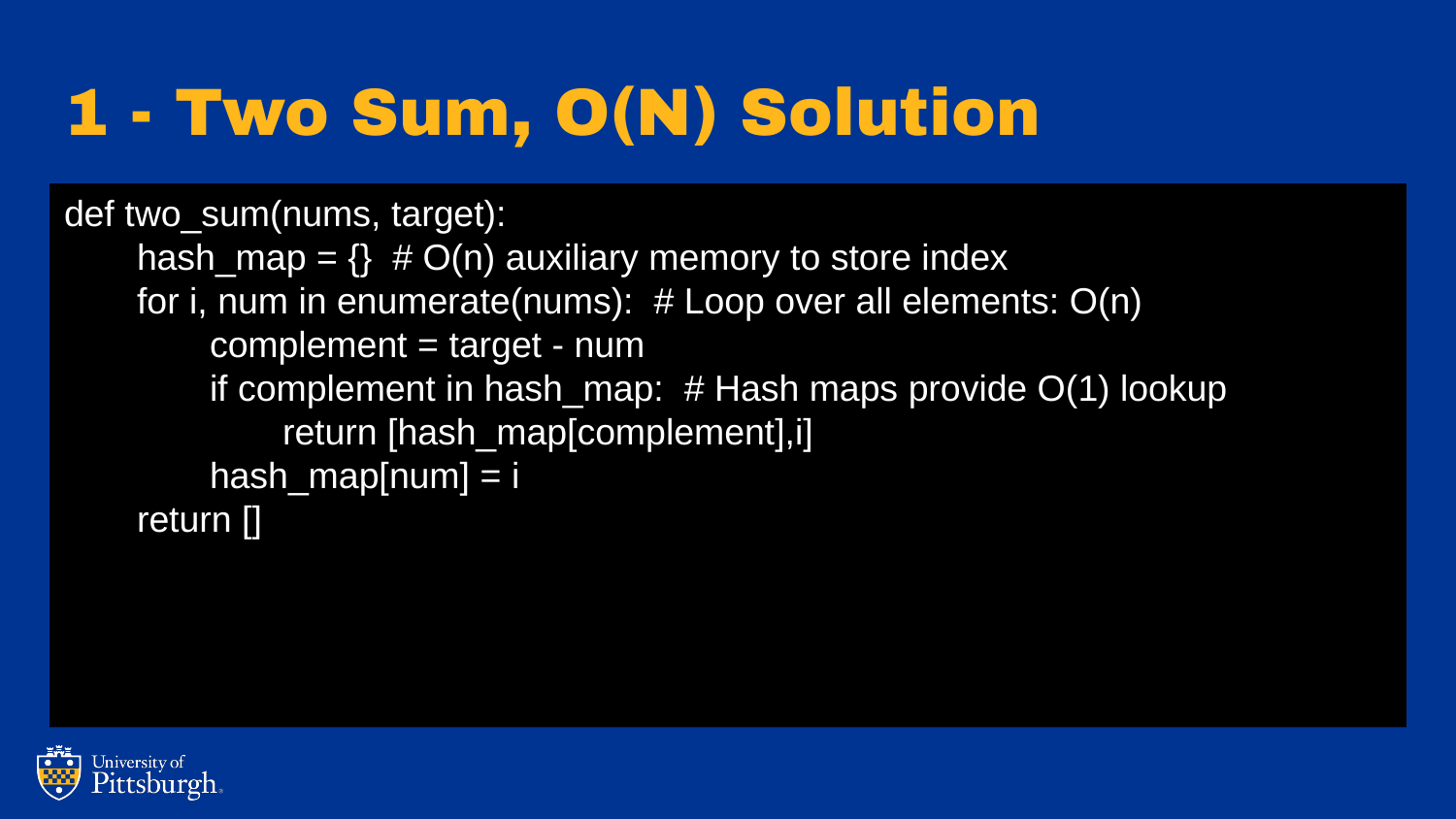

# 1 - Two Sum, O(N) Solution
def two_sum(nums, target):
hash_map = {}  # O(n) auxiliary memory to store index
for i, num in enumerate(nums):  # Loop over all elements: O(n)
complement = target - num
if complement in hash_map:  # Hash maps provide O(1) lookup
return [hash_map[complement],i]
hash_map[num] = i
return []